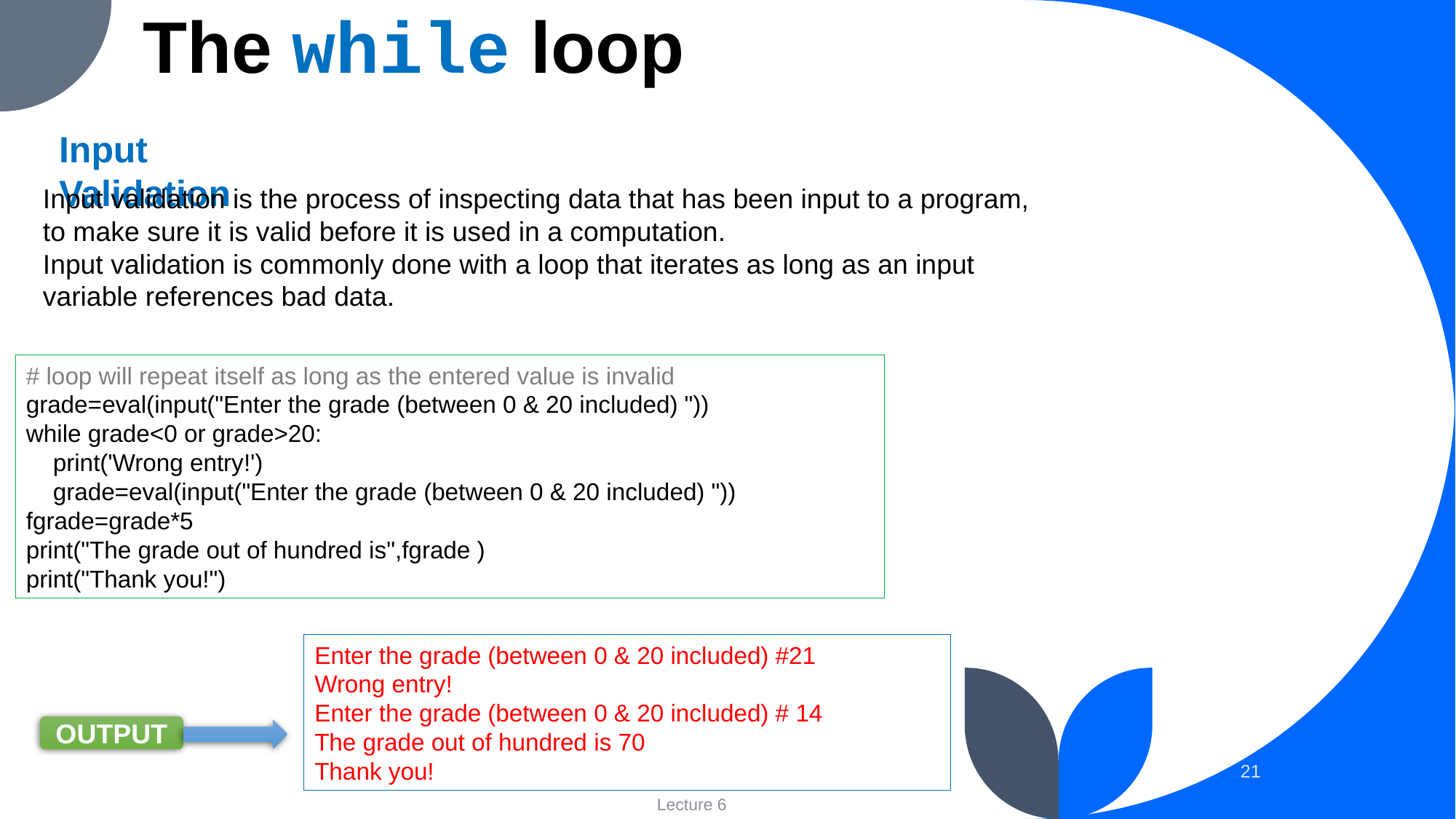

# The while loop
Input Validation
Input validation is the process of inspecting data that has been input to a program, to make sure it is valid before it is used in a computation.
Input validation is commonly done with a loop that iterates as long as an input variable references bad data.
# loop will repeat itself as long as the entered value is invalid
grade=eval(input("Enter the grade (between 0 & 20 included) "))
while grade<0 or grade>20:
    print('Wrong entry!')
    grade=eval(input("Enter the grade (between 0 & 20 included) "))
fgrade=grade*5
print("The grade out of hundred is",fgrade )
print("Thank you!")
Enter the grade (between 0 & 20 included) #21
Wrong entry!
Enter the grade (between 0 & 20 included) # 14
The grade out of hundred is 70
Thank you!
OUTPUT

21
Lecture 6